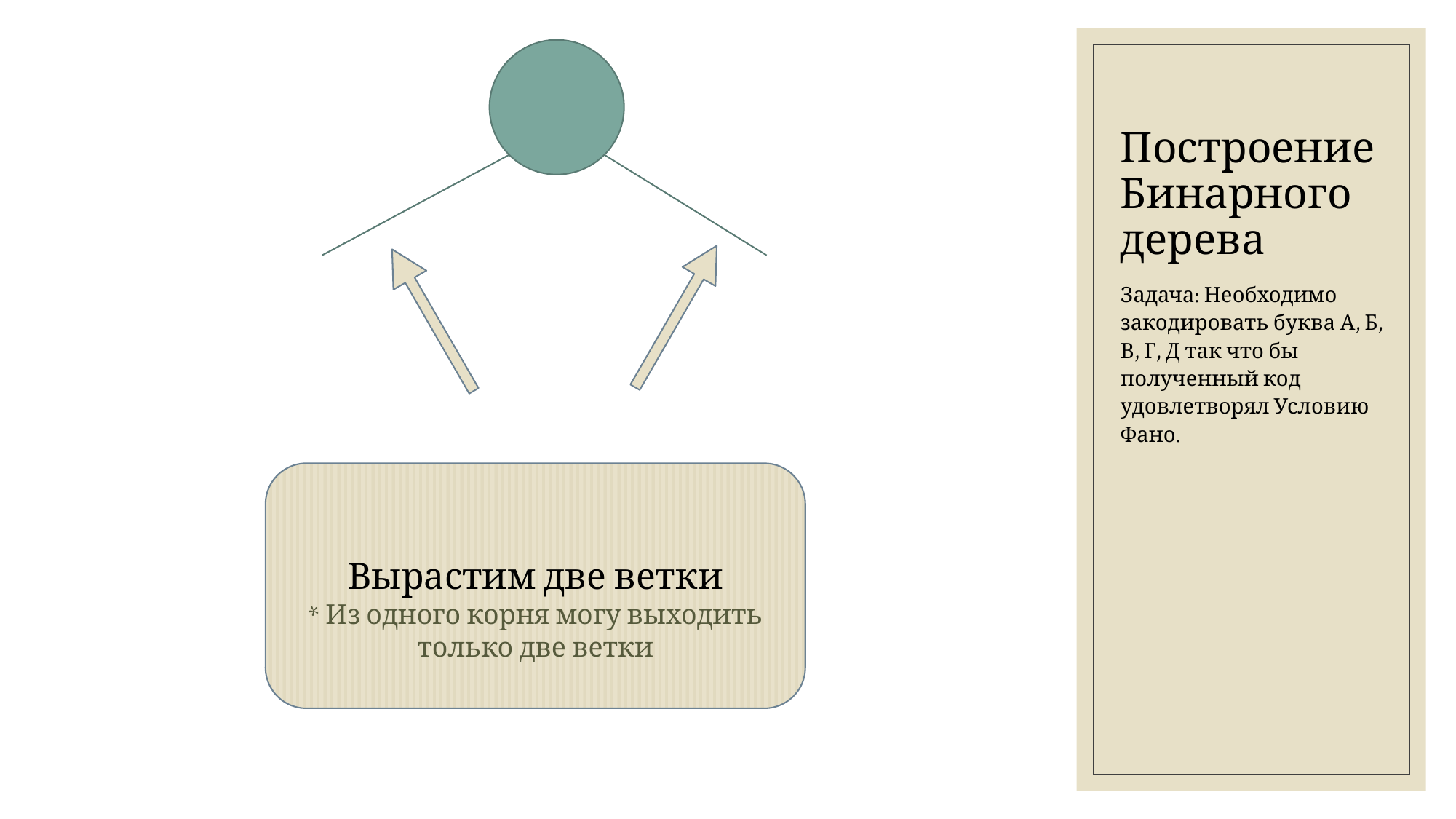

# Построение Бинарного дерева

Задача: Необходимо закодировать буква А, Б, В, Г, Д так что бы полученный код удовлетворял Условию Фано.

Вырастим две ветки
* Из одного корня могу выходить только две ветки